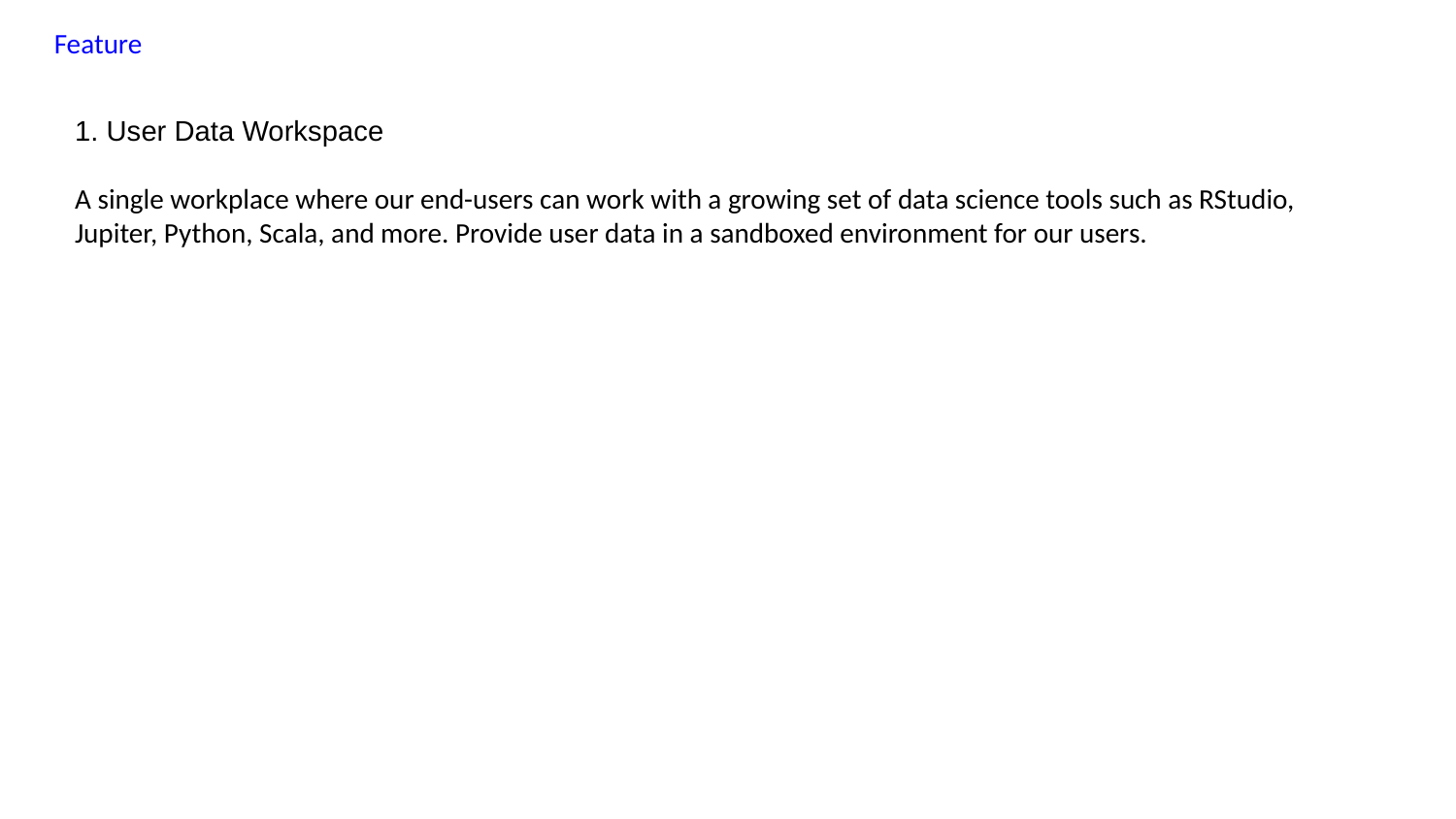

Feature
1. User Data Workspace

A single workplace where our end-users can work with a growing set of data science tools such as RStudio, Jupiter, Python, Scala, and more. Provide user data in a sandboxed environment for our users.